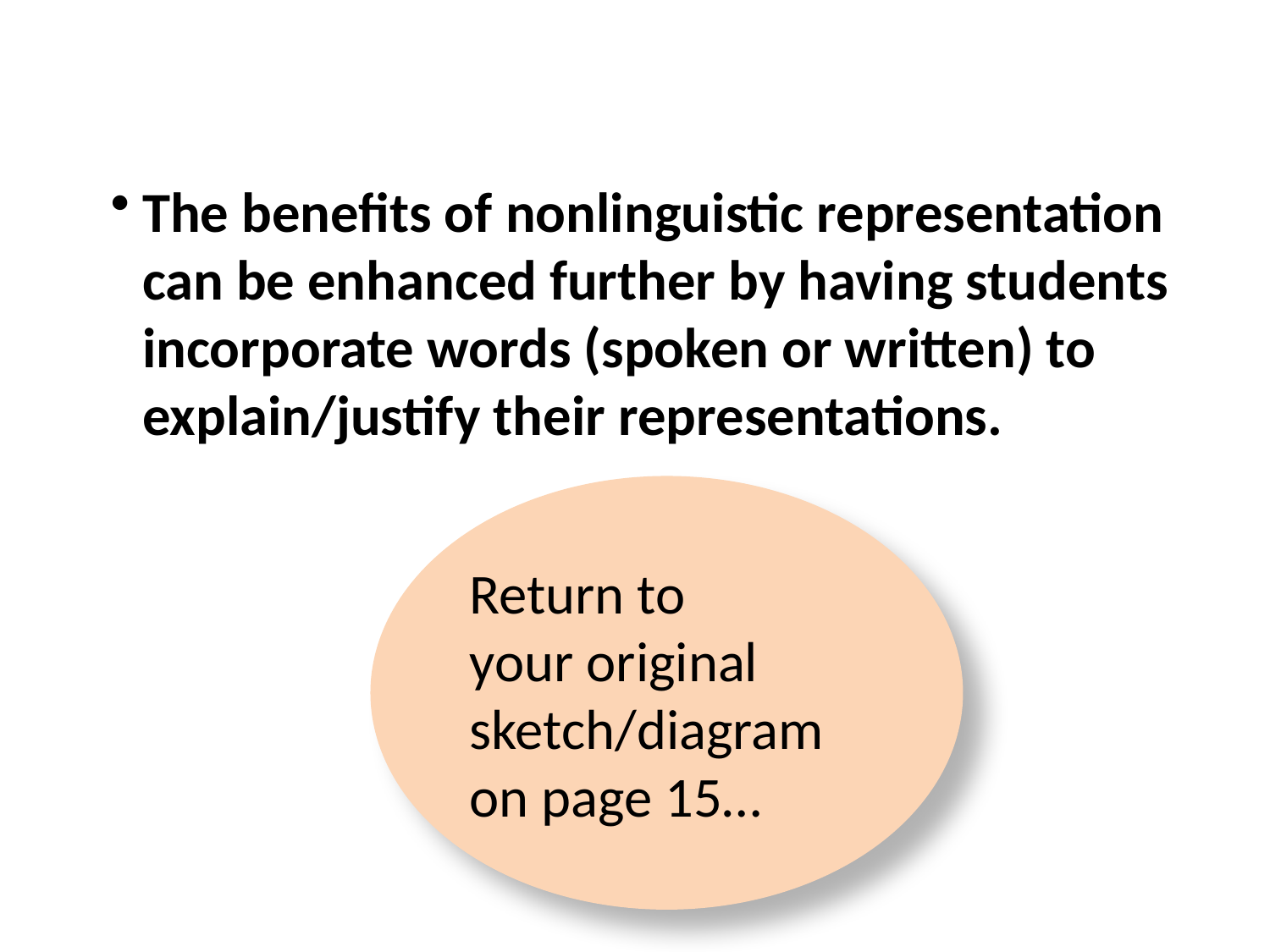

Nonlinguistic Representations
The benefits of nonlinguistic representation can be enhanced further by having students incorporate words (spoken or written) to explain/justify their representations.

Return to
your original
sketch/diagram
on page 15…